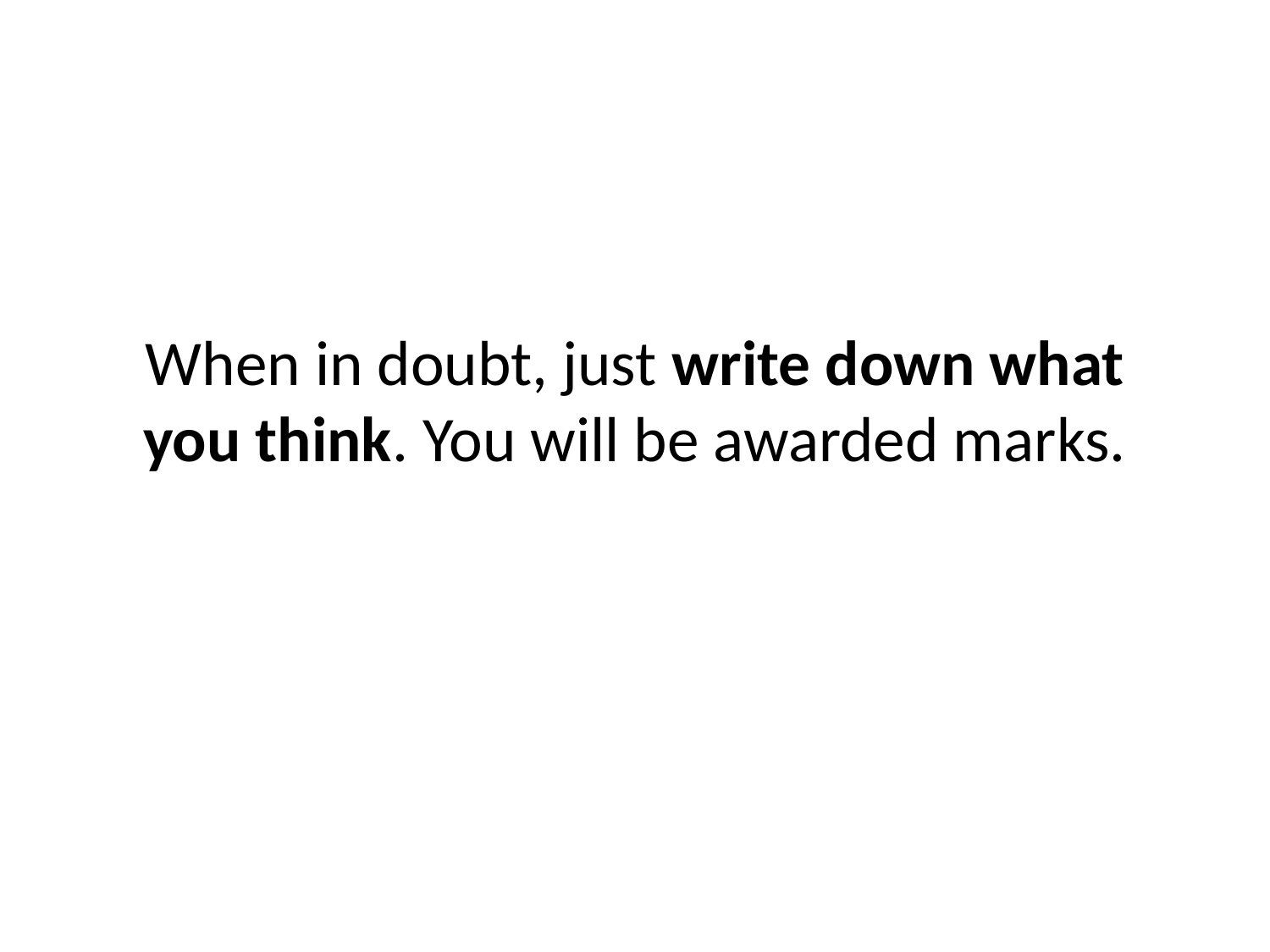

# When in doubt, just write down what you think. You will be awarded marks.